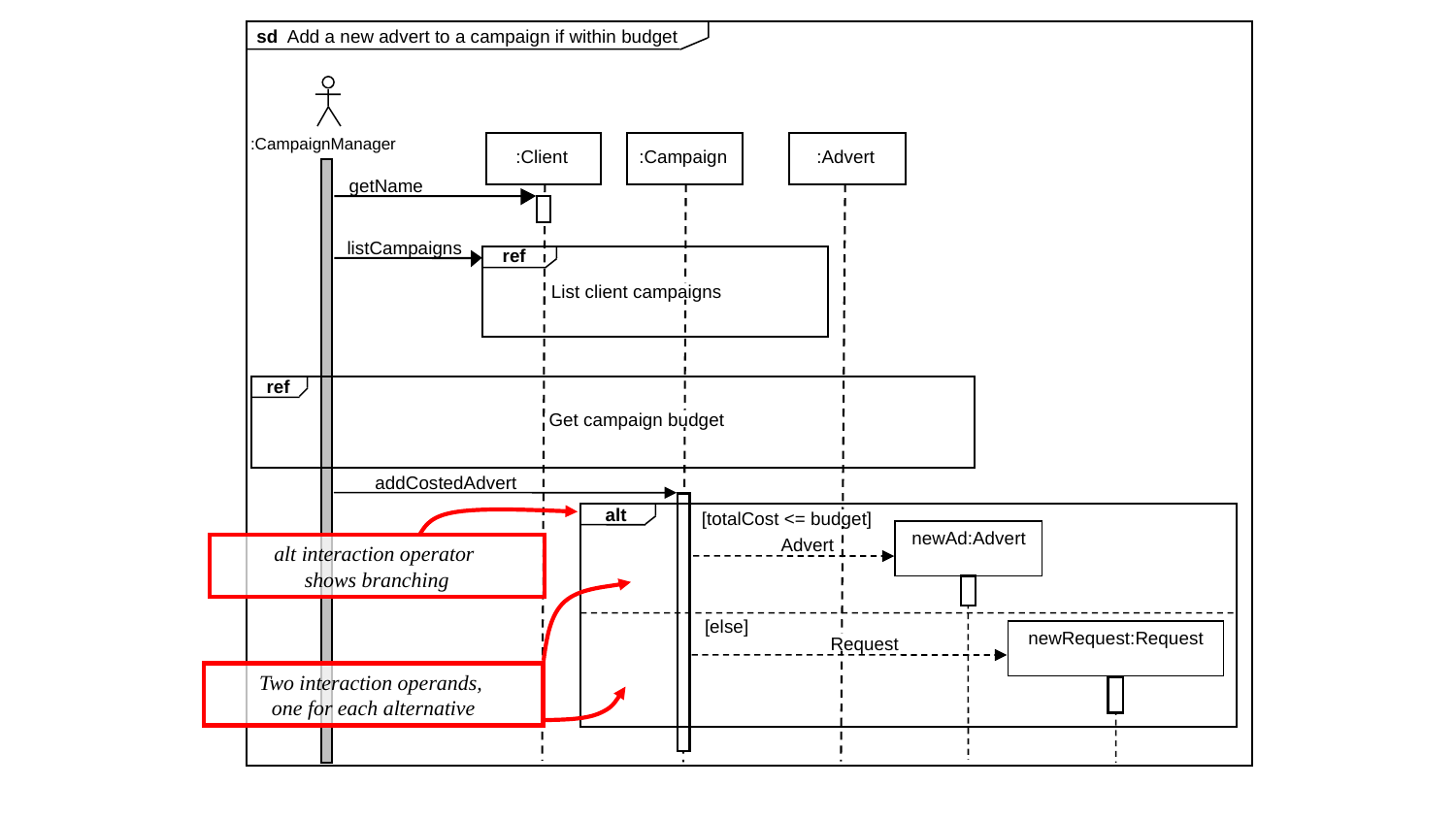

sd  Add a new advert to a campaign if within budget

:CampaignManager
:Client

:Campaign

:Advert

getName

listCampaigns
ref

List client campaigns

ref

Get campaign budget

addCostedAdvert

alt
[totalCost <= budget]

newAd:Advert

Advert

[else]

newRequest:Request

Request

alt interaction operator
shows branching

Two interaction operands,
one for each alternative